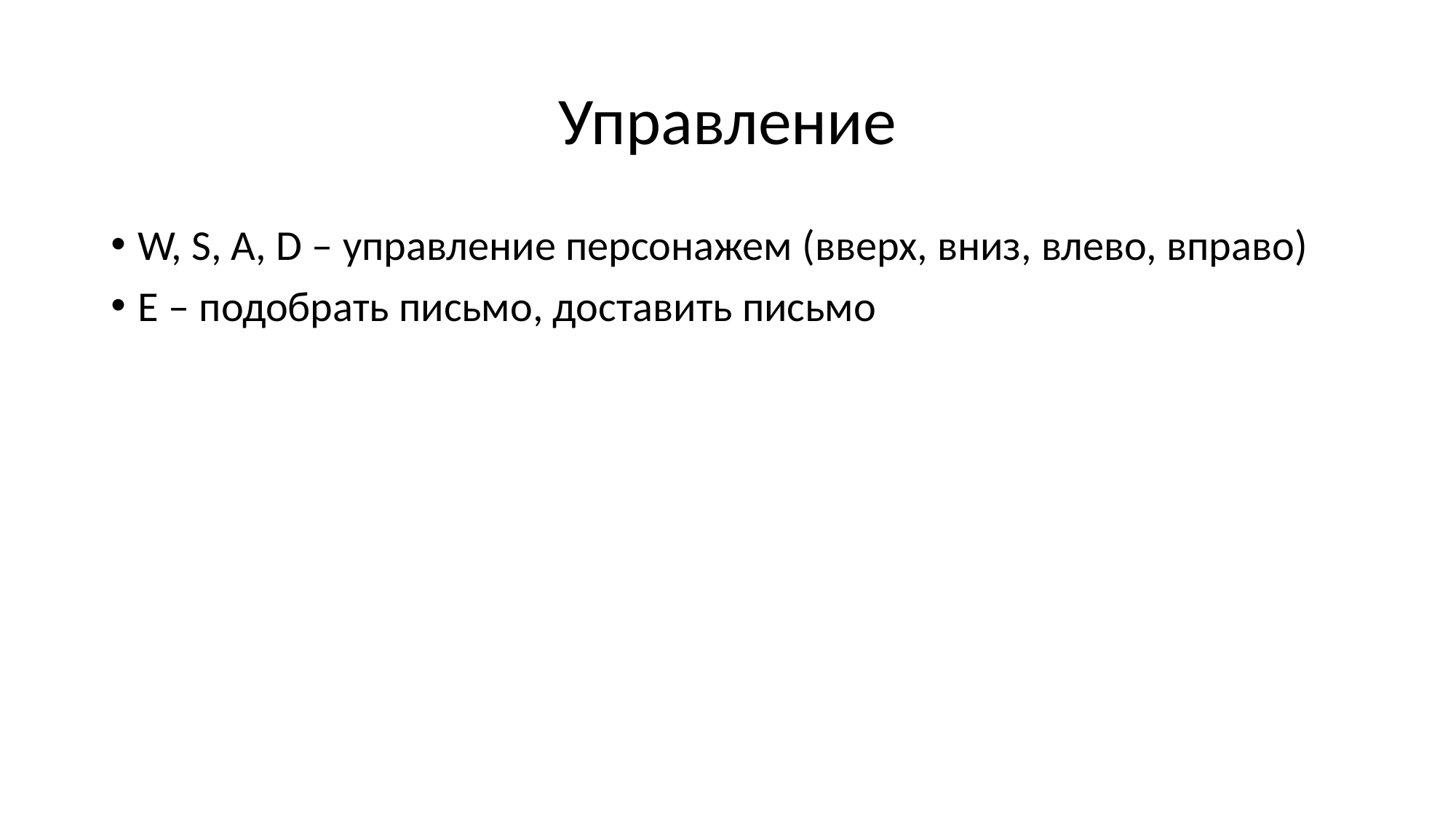

# Управление
W, S, A, D – управление персонажем (вверх, вниз, влево, вправо)
E – подобрать письмо, доставить письмо